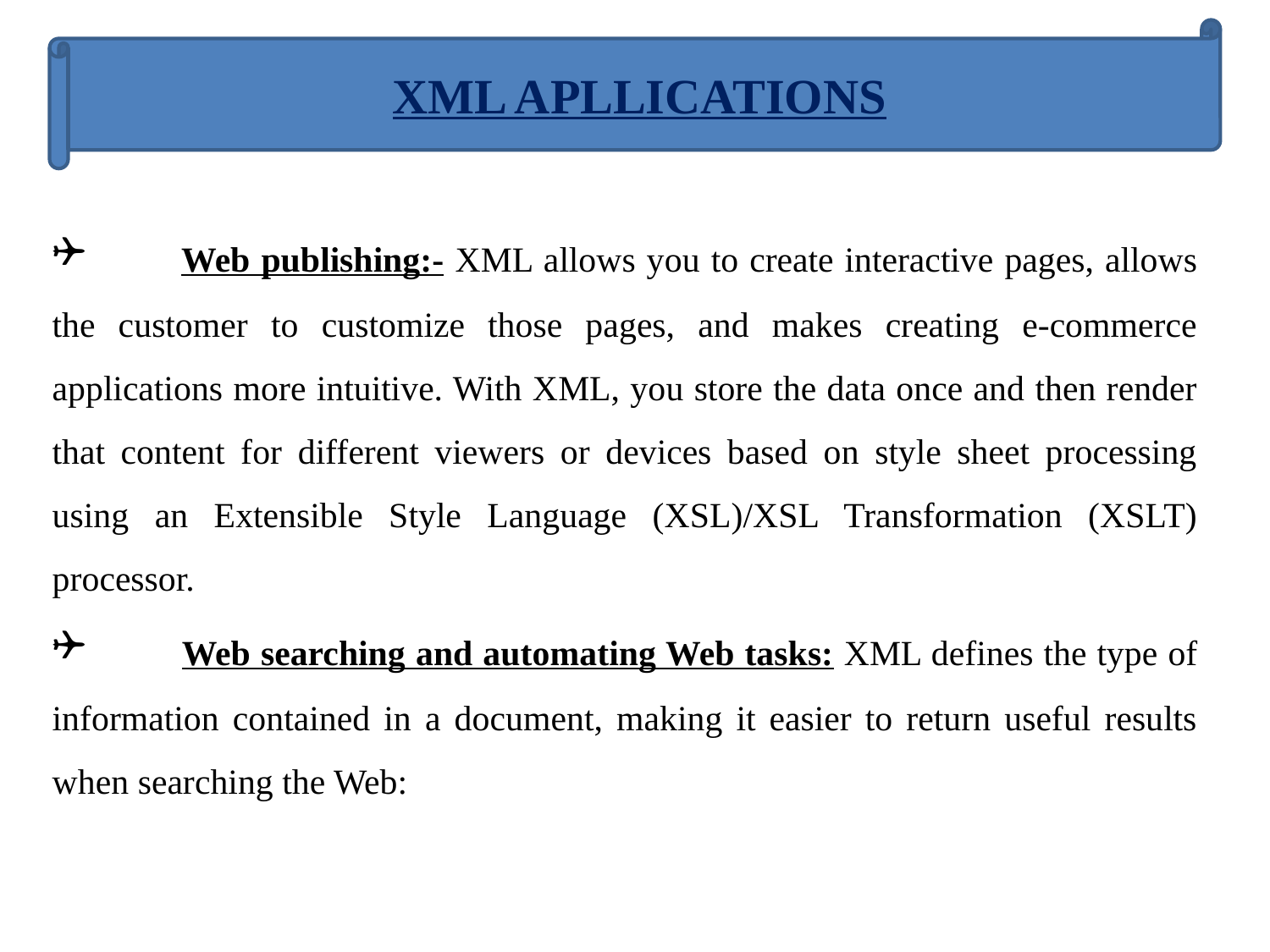

XML APLLICATIONS
 	Web publishing:- XML allows you to create interactive pages, allows the customer to customize those pages, and makes creating e-commerce applications more intuitive. With XML, you store the data once and then render that content for different viewers or devices based on style sheet processing using an Extensible Style Language (XSL)/XSL Transformation (XSLT) processor.
  	Web searching and automating Web tasks: XML defines the type of information contained in a document, making it easier to return useful results when searching the Web: